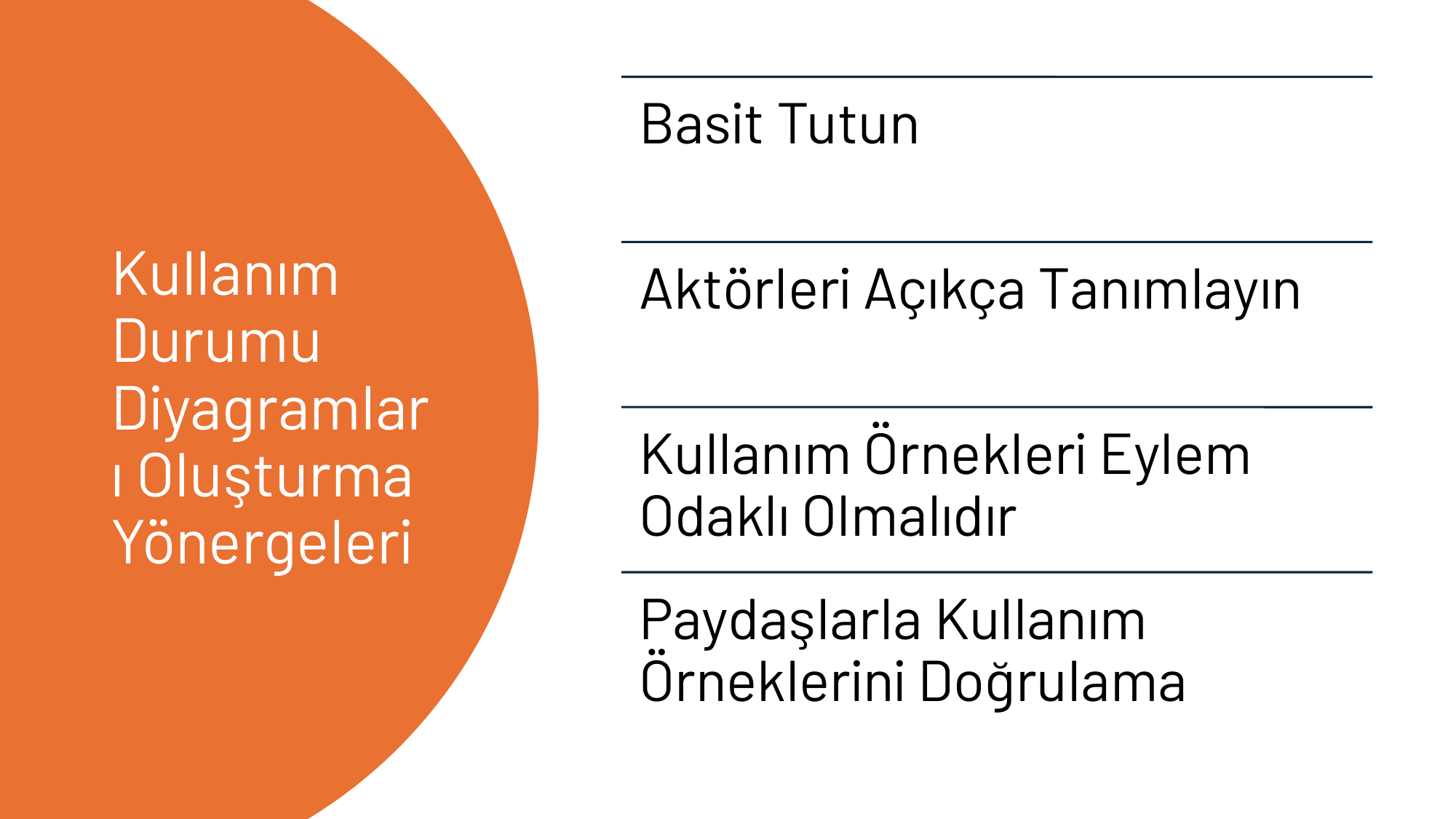

Basit Tutun
Aktörleri Açıkça Tanımlayın
Kullanım Örnekleri Eylem Odaklı Olmalıdır
Paydaşlarla Kullanım Örneklerini Doğrulama
# Kullanım Durumu Diyagramları Oluşturma Yönergeleri